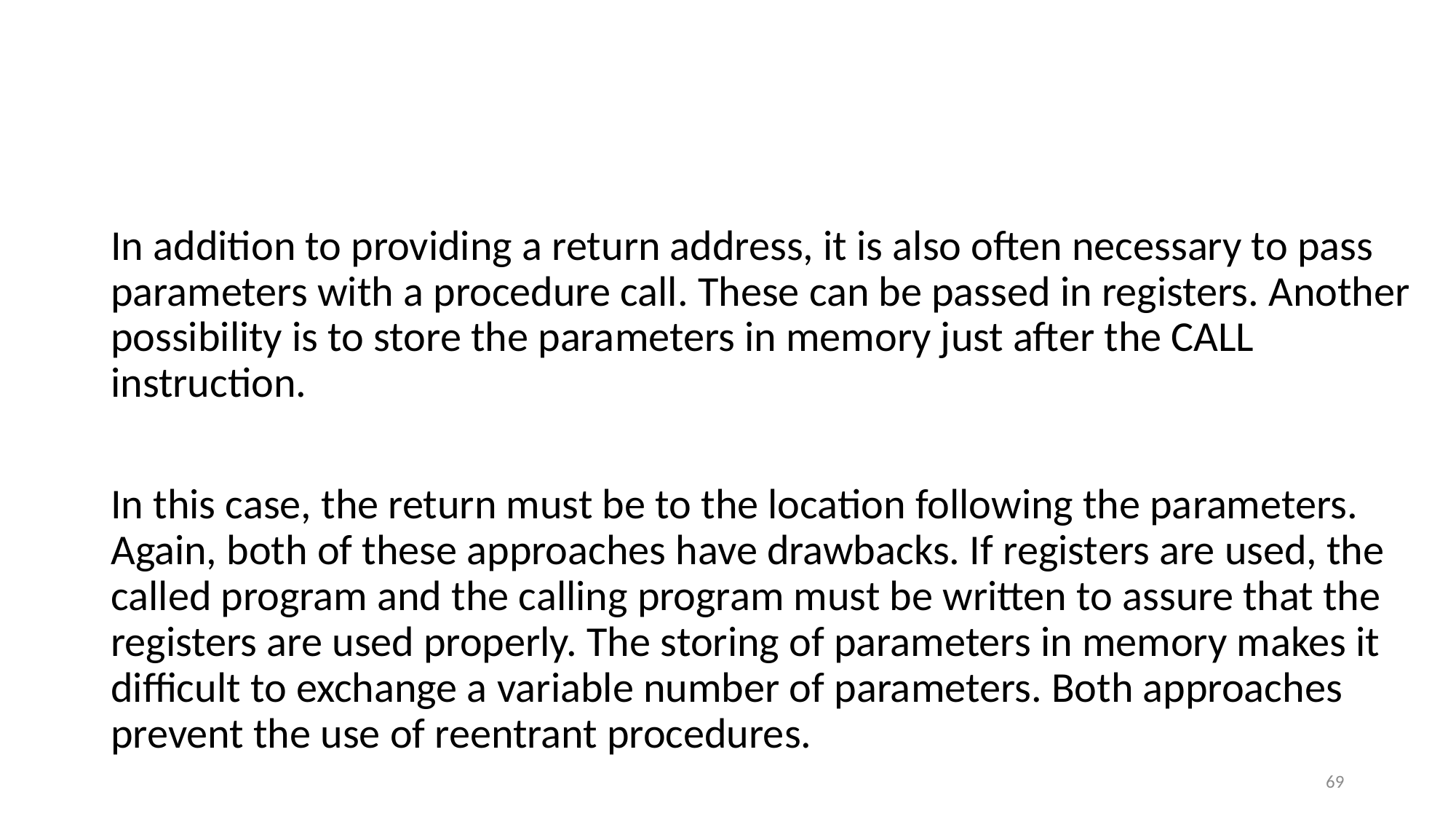

In addition to providing a return address, it is also often necessary to pass parameters with a procedure call. These can be passed in registers. Another possibility is to store the parameters in memory just after the CALL instruction.

In this case, the return must be to the location following the parameters. Again, both of these approaches have drawbacks. If registers are used, the called program and the calling program must be written to assure that the registers are used properly. The storing of parameters in memory makes it difficult to exchange a variable number of parameters. Both approaches prevent the use of reentrant procedures.
69